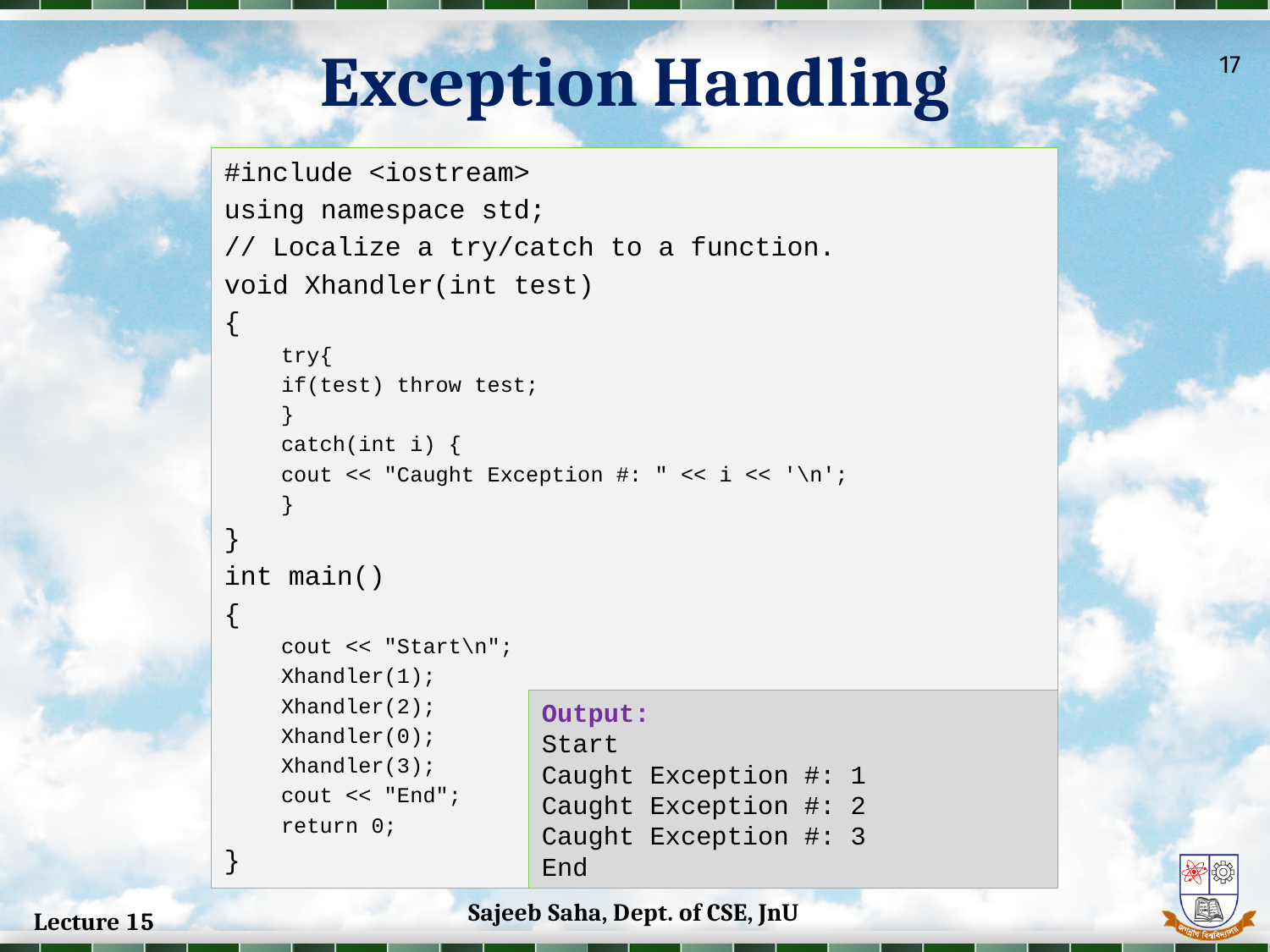

Exception Handling
17
#include <iostream>
using namespace std;
// Localize a try/catch to a function.
void Xhandler(int test)
{
try{
if(test) throw test;
}
catch(int i) {
cout << "Caught Exception #: " << i << '\n';
}
}
int main()
{
cout << "Start\n";
Xhandler(1);
Xhandler(2);
Xhandler(0);
Xhandler(3);
cout << "End";
return 0;
}
Output:
Start
Caught Exception #: 1
Caught Exception #: 2
Caught Exception #: 3
End
Sajeeb Saha, Dept. of CSE, JnU